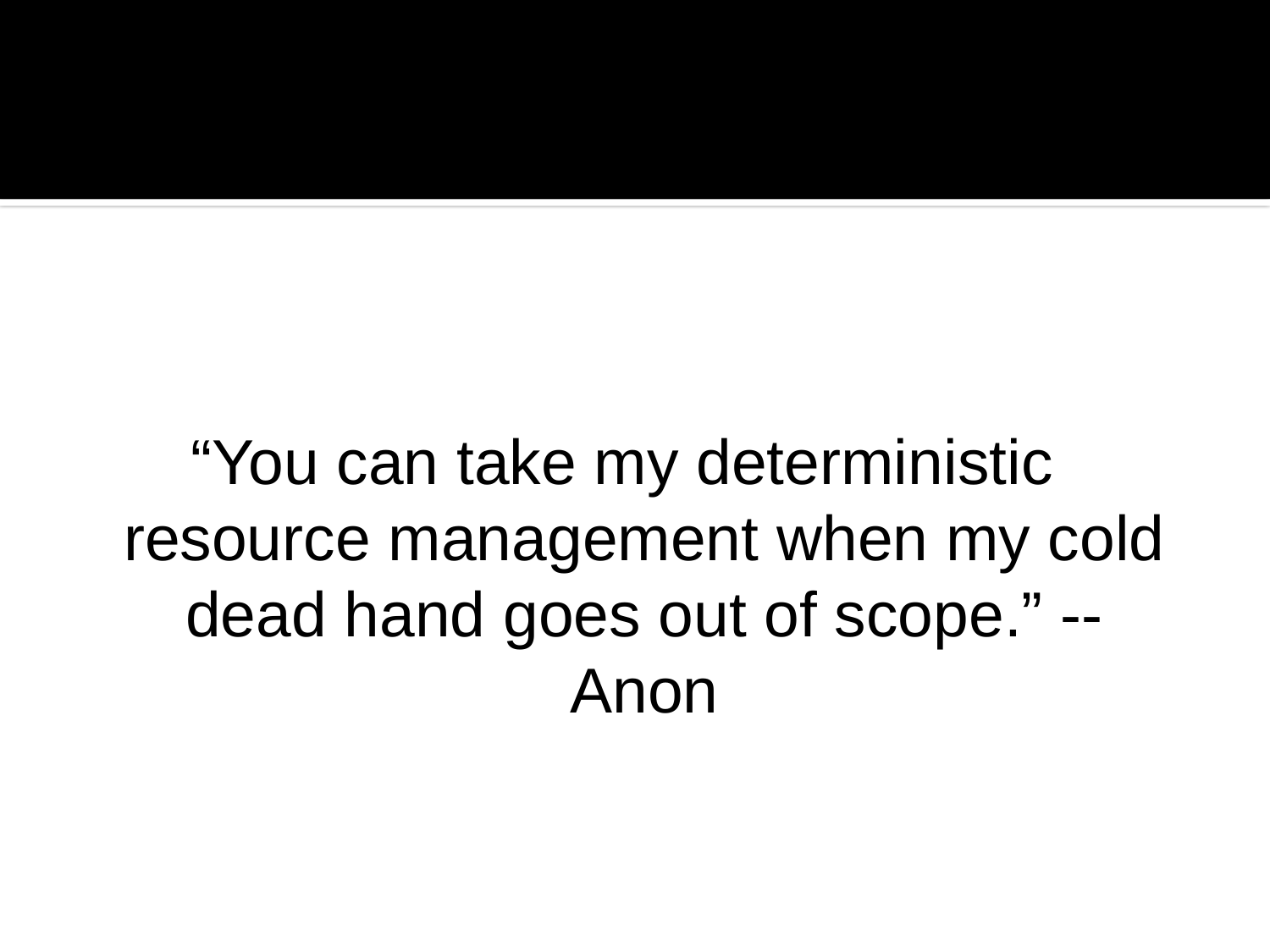

#

“You can take my deterministic resource management when my cold dead hand goes out of scope.” -- Anon